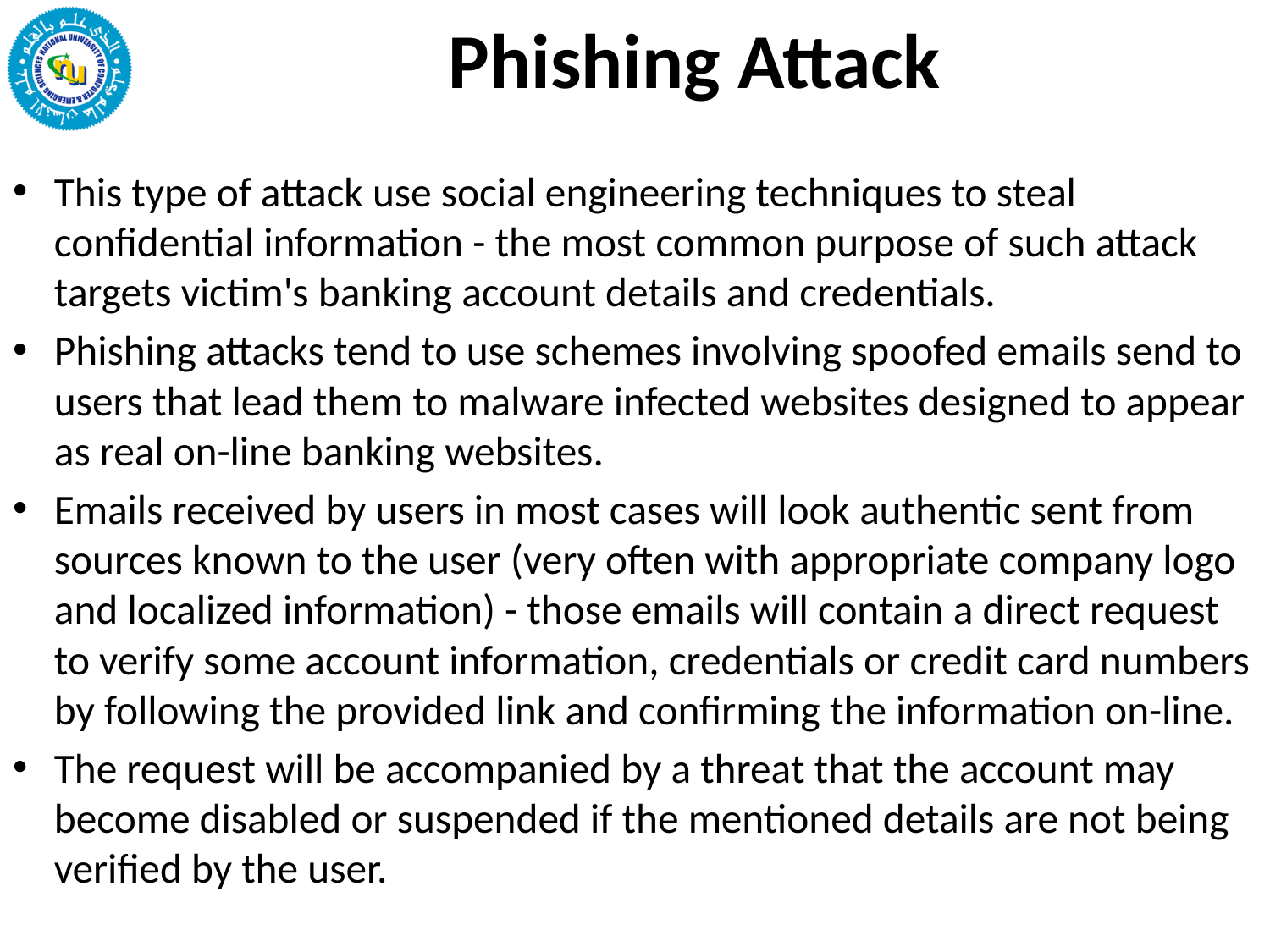

# Phishing Attack
This type of attack use social engineering techniques to steal confidential information - the most common purpose of such attack targets victim's banking account details and credentials.
Phishing attacks tend to use schemes involving spoofed emails send to users that lead them to malware infected websites designed to appear as real on-line banking websites.
Emails received by users in most cases will look authentic sent from sources known to the user (very often with appropriate company logo and localized information) - those emails will contain a direct request to verify some account information, credentials or credit card numbers by following the provided link and confirming the information on-line.
The request will be accompanied by a threat that the account may become disabled or suspended if the mentioned details are not being verified by the user.